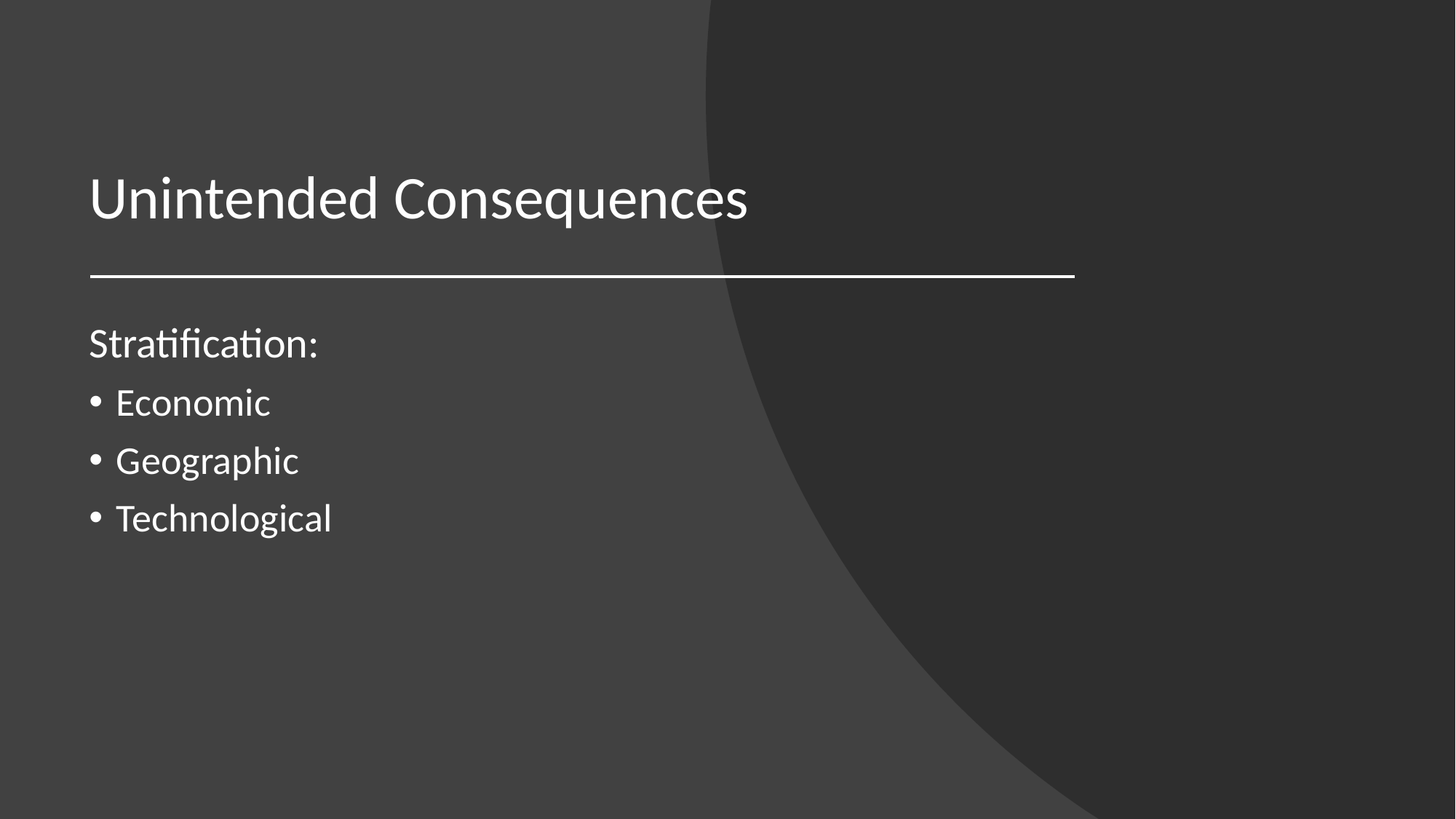

# Unintended Consequences
Stratification:
Economic
Geographic
Technological